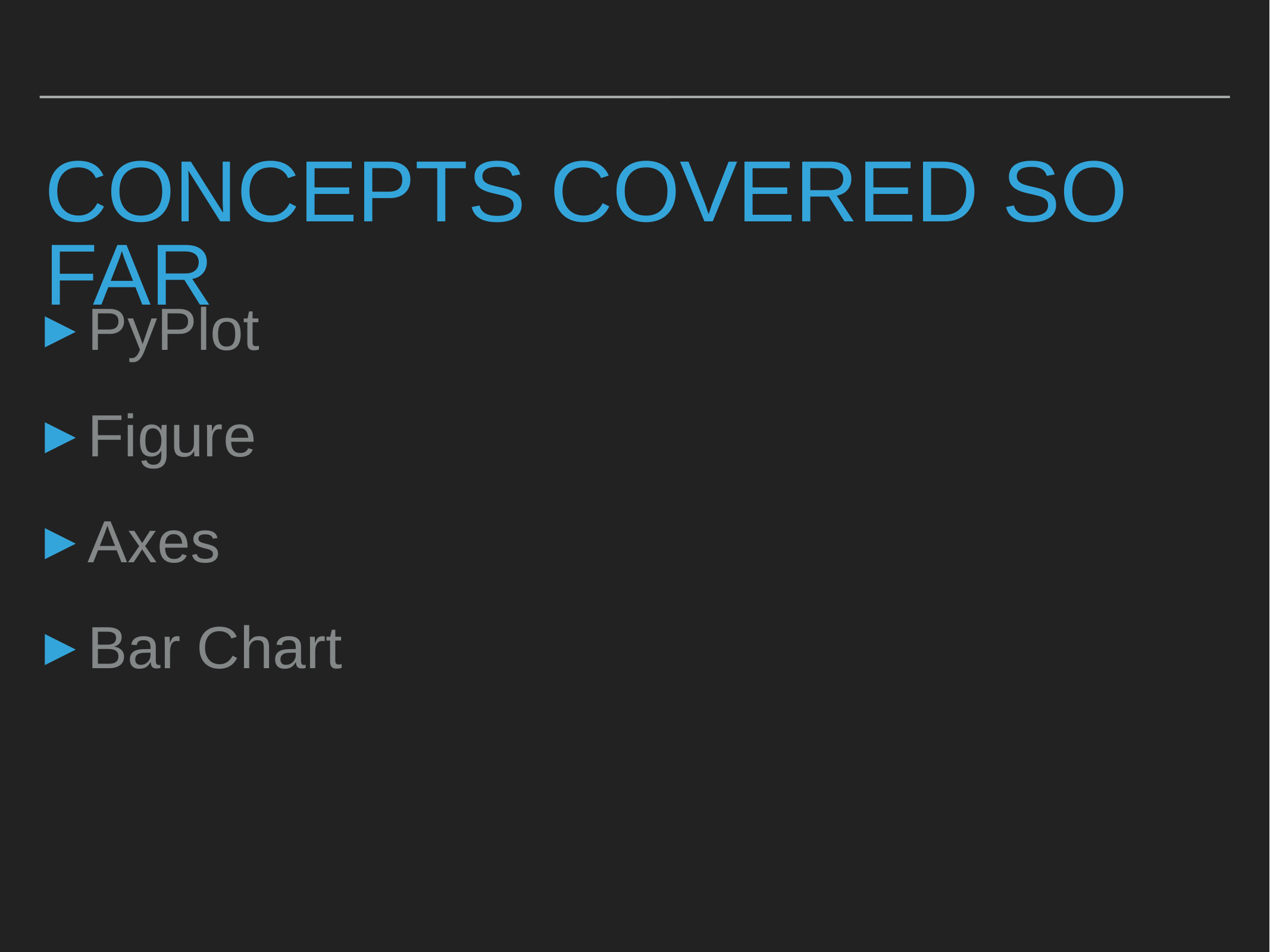

# Concepts covered so Far
PyPlot
Figure
Axes
Bar Chart